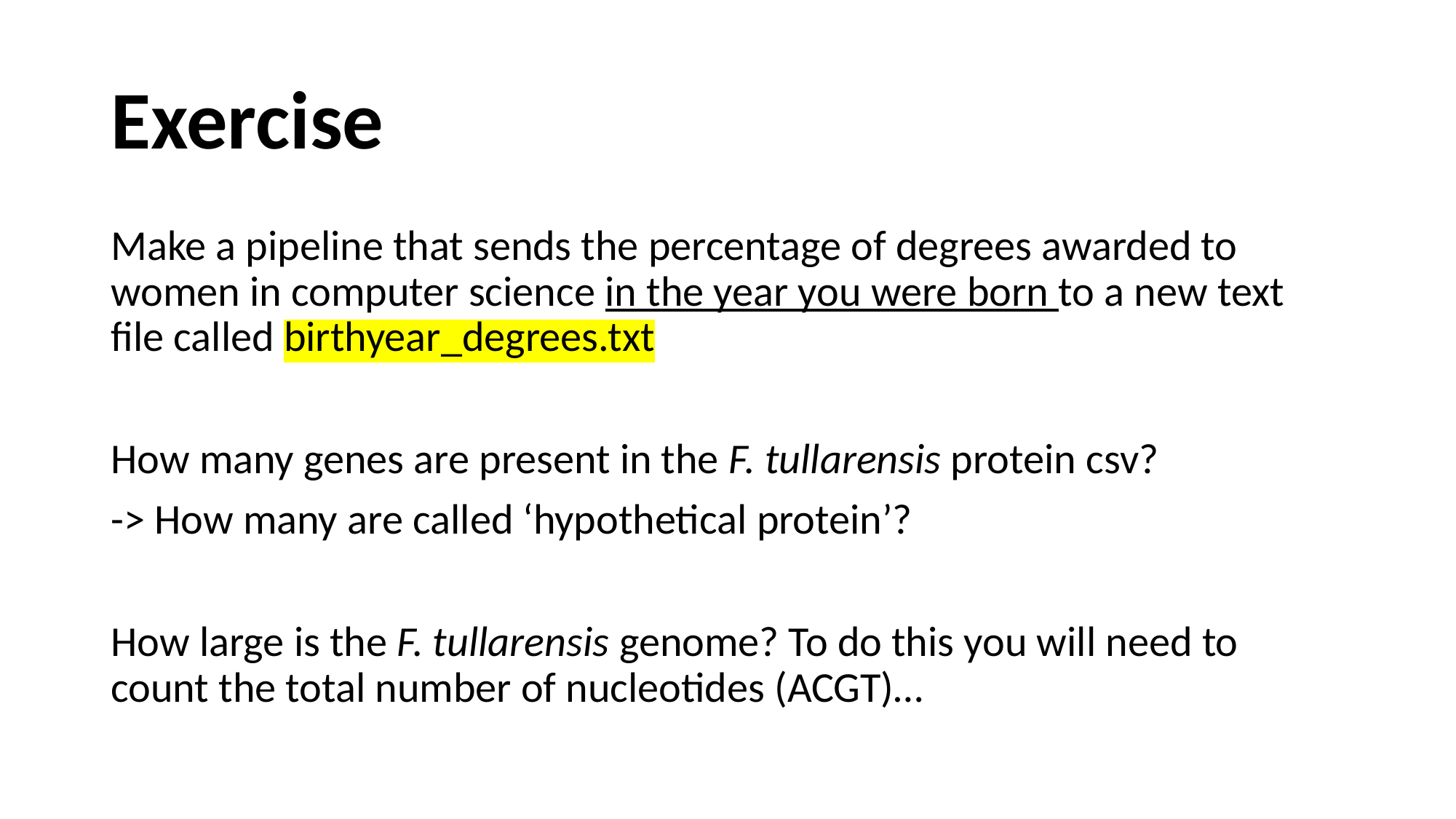

# Exercise
Make a pipeline that sends the percentage of degrees awarded to women in computer science in the year you were born to a new text file called birthyear_degrees.txt

How many genes are present in the F. tullarensis protein csv?
-> How many are called ‘hypothetical protein’?

How large is the F. tullarensis genome? To do this you will need to count the total number of nucleotides (ACGT)…